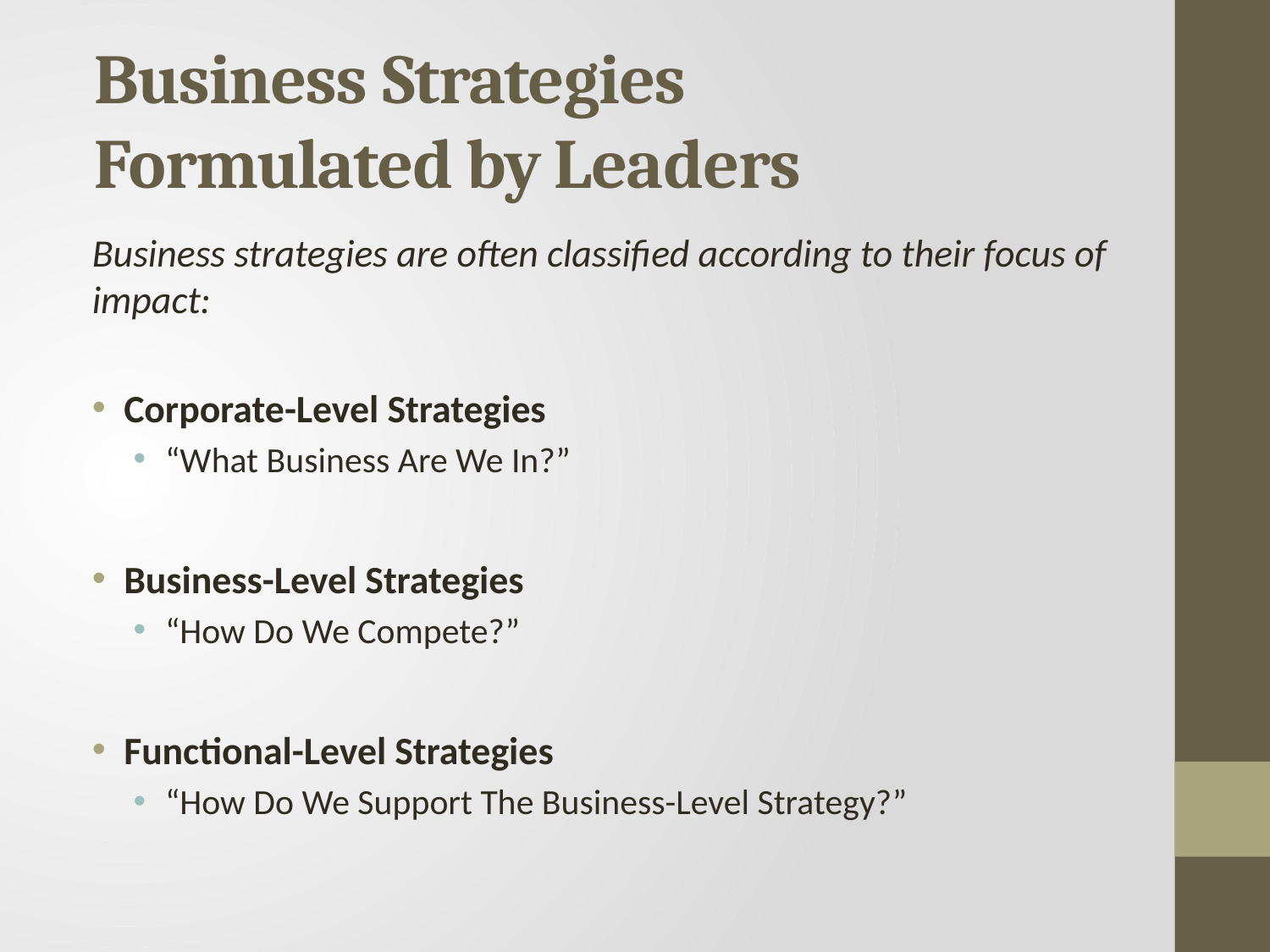

# Business Strategies Formulated by Leaders
Business strategies are often classified according to their focus of impact:

Corporate-Level Strategies
“What Business Are We In?”

Business-Level Strategies
“How Do We Compete?”

Functional-Level Strategies
“How Do We Support The Business-Level Strategy?”